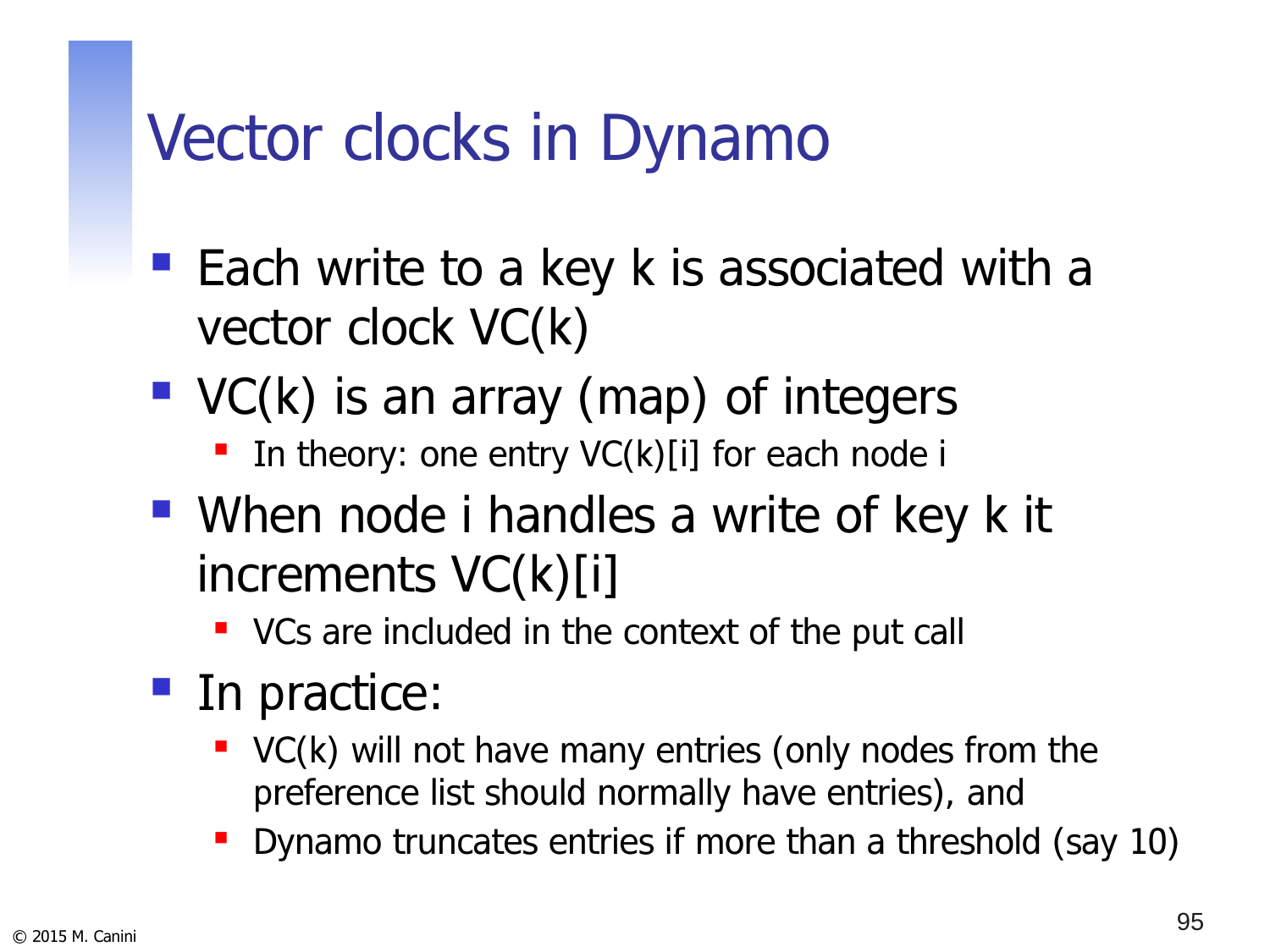

# Vector clocks in Dynamo
Each write to a key k is associated with a vector clock VC(k)
VC(k) is an array (map) of integers
In theory: one entry VC(k)[i] for each node i
When node i handles a write of key k it increments VC(k)[i]
VCs are included in the context of the put call
In practice:
VC(k) will not have many entries (only nodes from the preference list should normally have entries), and
Dynamo truncates entries if more than a threshold (say 10)

95